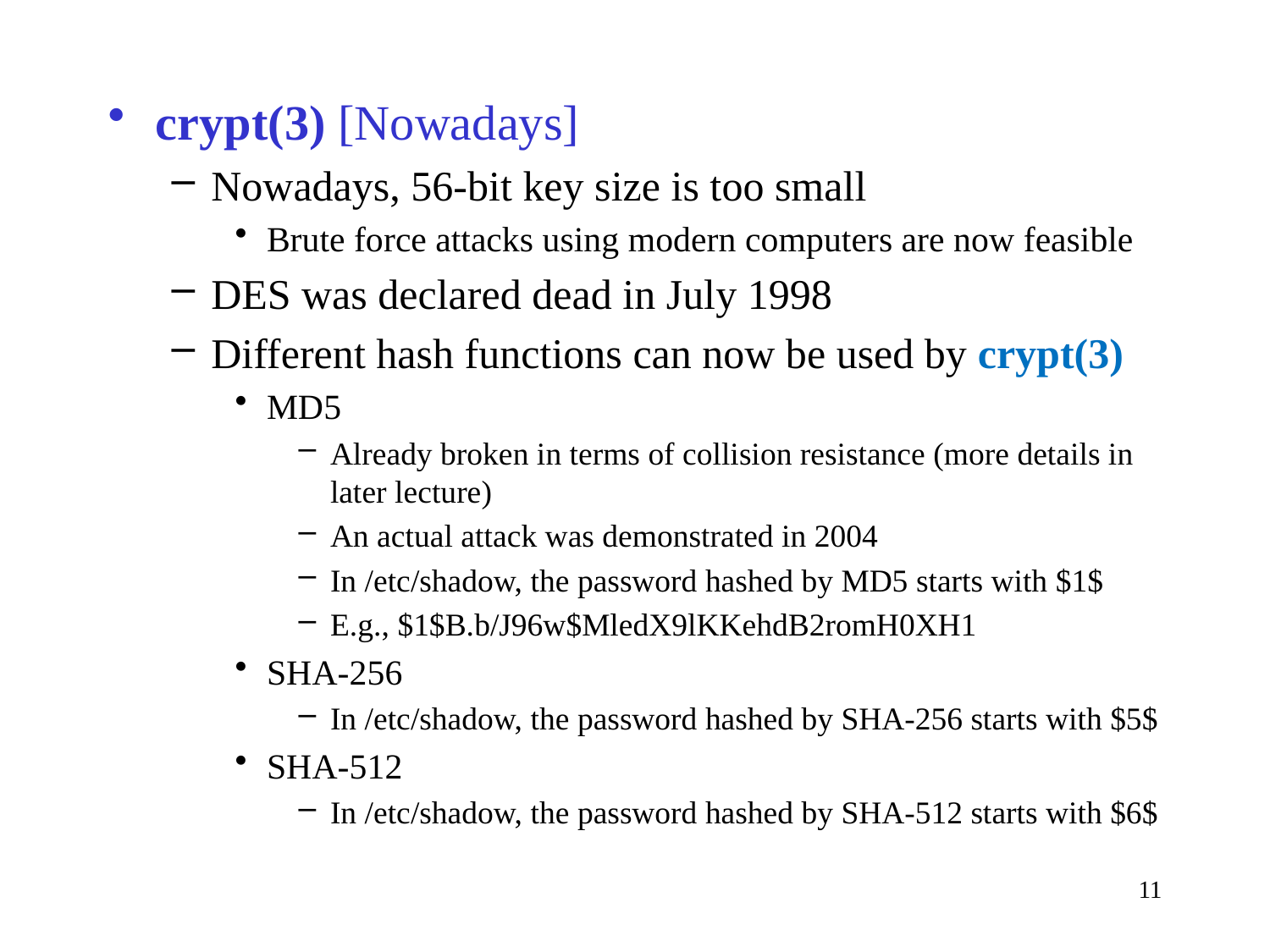

crypt(3) [Nowadays]
Nowadays, 56-bit key size is too small
Brute force attacks using modern computers are now feasible
DES was declared dead in July 1998
Different hash functions can now be used by crypt(3)
MD5
Already broken in terms of collision resistance (more details in later lecture)
An actual attack was demonstrated in 2004
In /etc/shadow, the password hashed by MD5 starts with $1$
E.g., $1$B.b/J96w$MledX9lKKehdB2romH0XH1
SHA-256
In /etc/shadow, the password hashed by SHA-256 starts with $5$
SHA-512
In /etc/shadow, the password hashed by SHA-512 starts with $6$

11